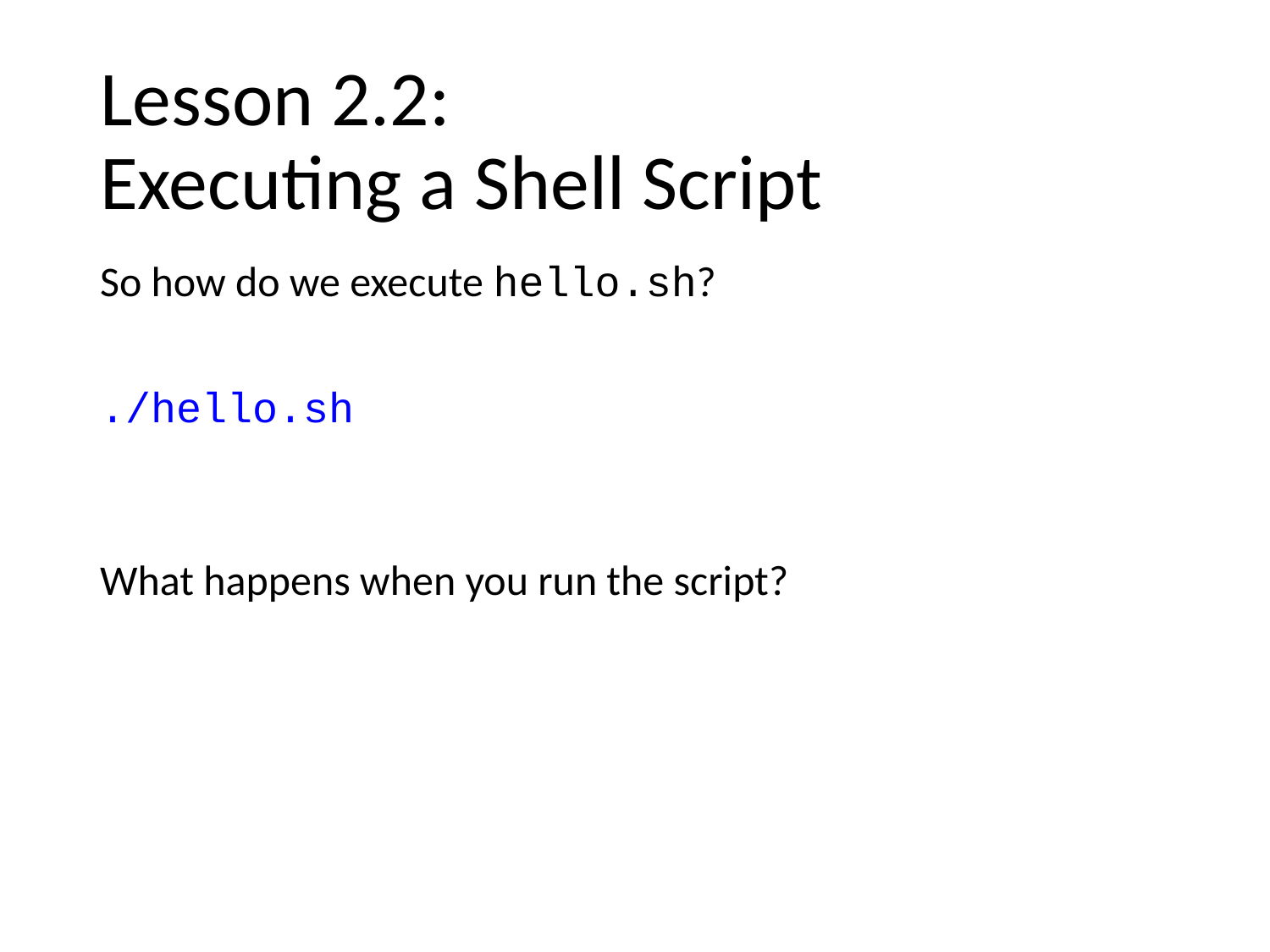

# Lesson 2.2: Executing a Shell Script
So how do we execute hello.sh?

./hello.sh

What happens when you run the script?